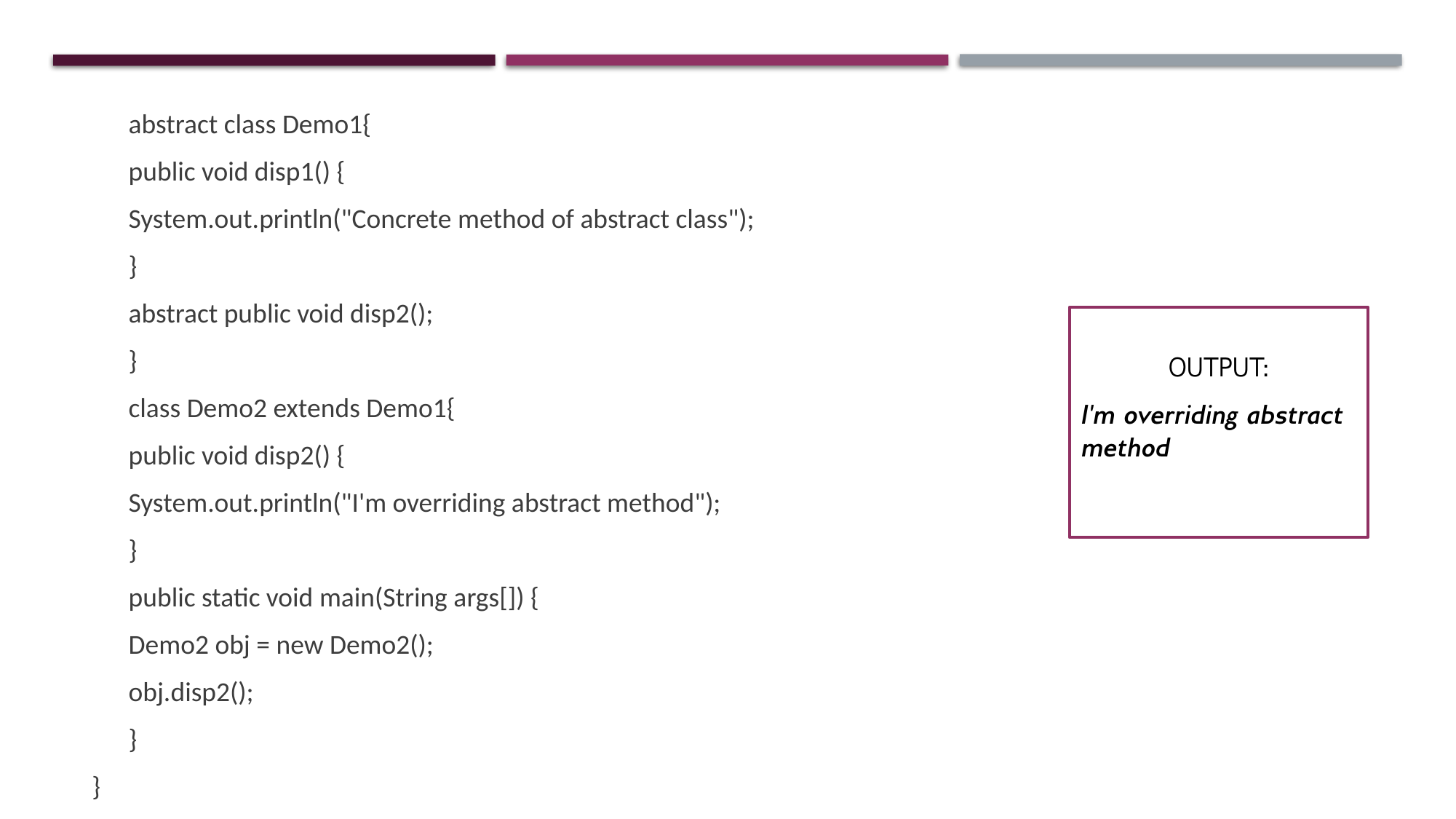

abstract class Demo1{
	public void disp1() {
	System.out.println("Concrete method of abstract class");
	}
	abstract public void disp2();
	}
	class Demo2 extends Demo1{
	public void disp2() {
	System.out.println("I'm overriding abstract method");
	}
	public static void main(String args[]) {
	Demo2 obj = new Demo2();
	obj.disp2();
	}
}
OUTPUT:

I'm overriding abstract method